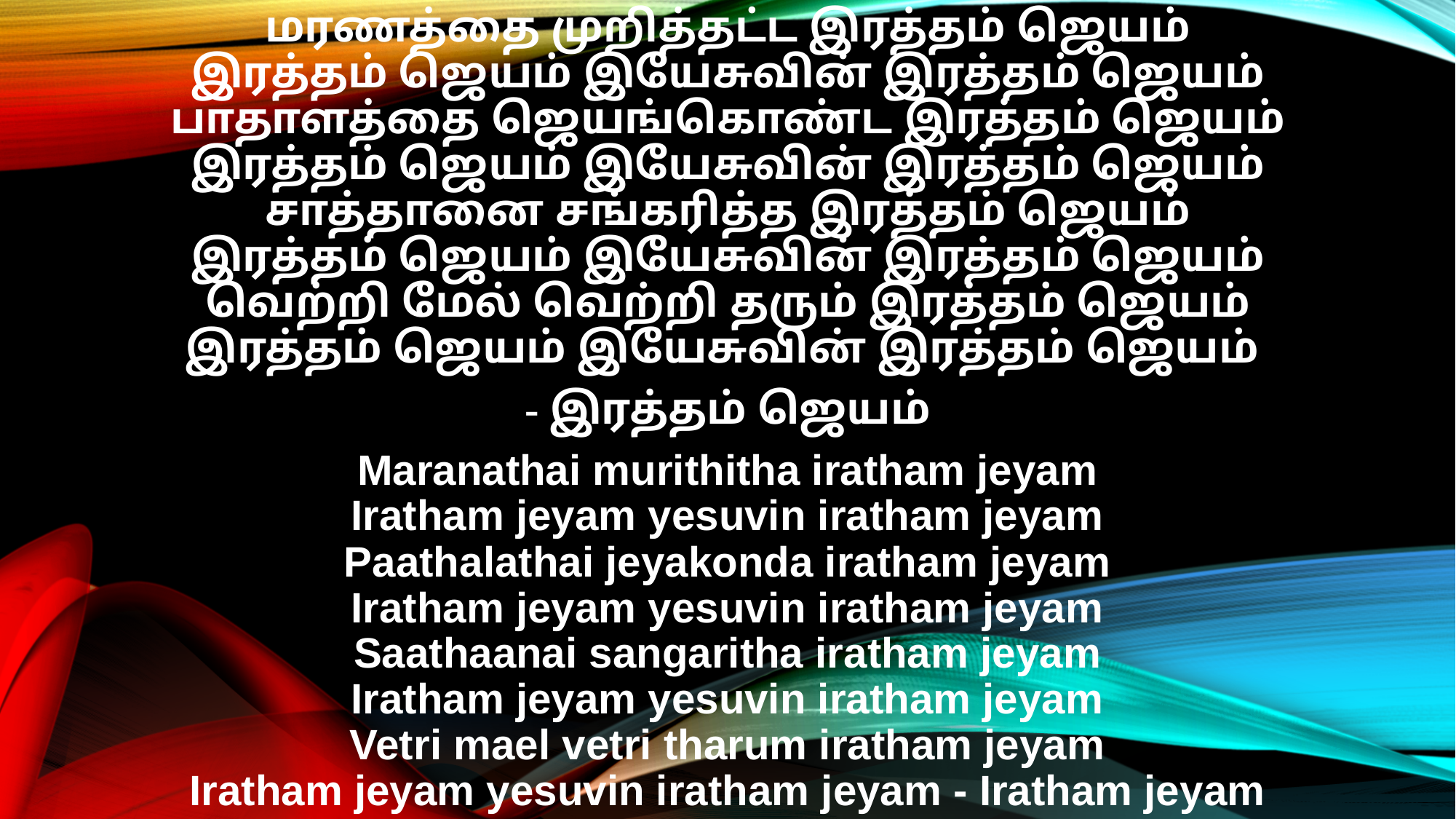

மரணத்தை முறித்தட்ட இரத்தம் ஜெயம்
இரத்தம் ஜெயம் இயேசுவின் இரத்தம் ஜெயம்
பாதாளத்தை ஜெயங்கொண்ட இரத்தம் ஜெயம்
இரத்தம் ஜெயம் இயேசுவின் இரத்தம் ஜெயம்
சாத்தானை சங்கரித்த இரத்தம் ஜெயம்
இரத்தம் ஜெயம் இயேசுவின் இரத்தம் ஜெயம்
வெற்றி மேல் வெற்றி தரும் இரத்தம் ஜெயம்
இரத்தம் ஜெயம் இயேசுவின் இரத்தம் ஜெயம்
- இரத்தம் ஜெயம்
Maranathai murithitha iratham jeyam
Iratham jeyam yesuvin iratham jeyam
Paathalathai jeyakonda iratham jeyam
Iratham jeyam yesuvin iratham jeyam
Saathaanai sangaritha iratham jeyam
Iratham jeyam yesuvin iratham jeyam
Vetri mael vetri tharum iratham jeyam
Iratham jeyam yesuvin iratham jeyam - Iratham jeyam